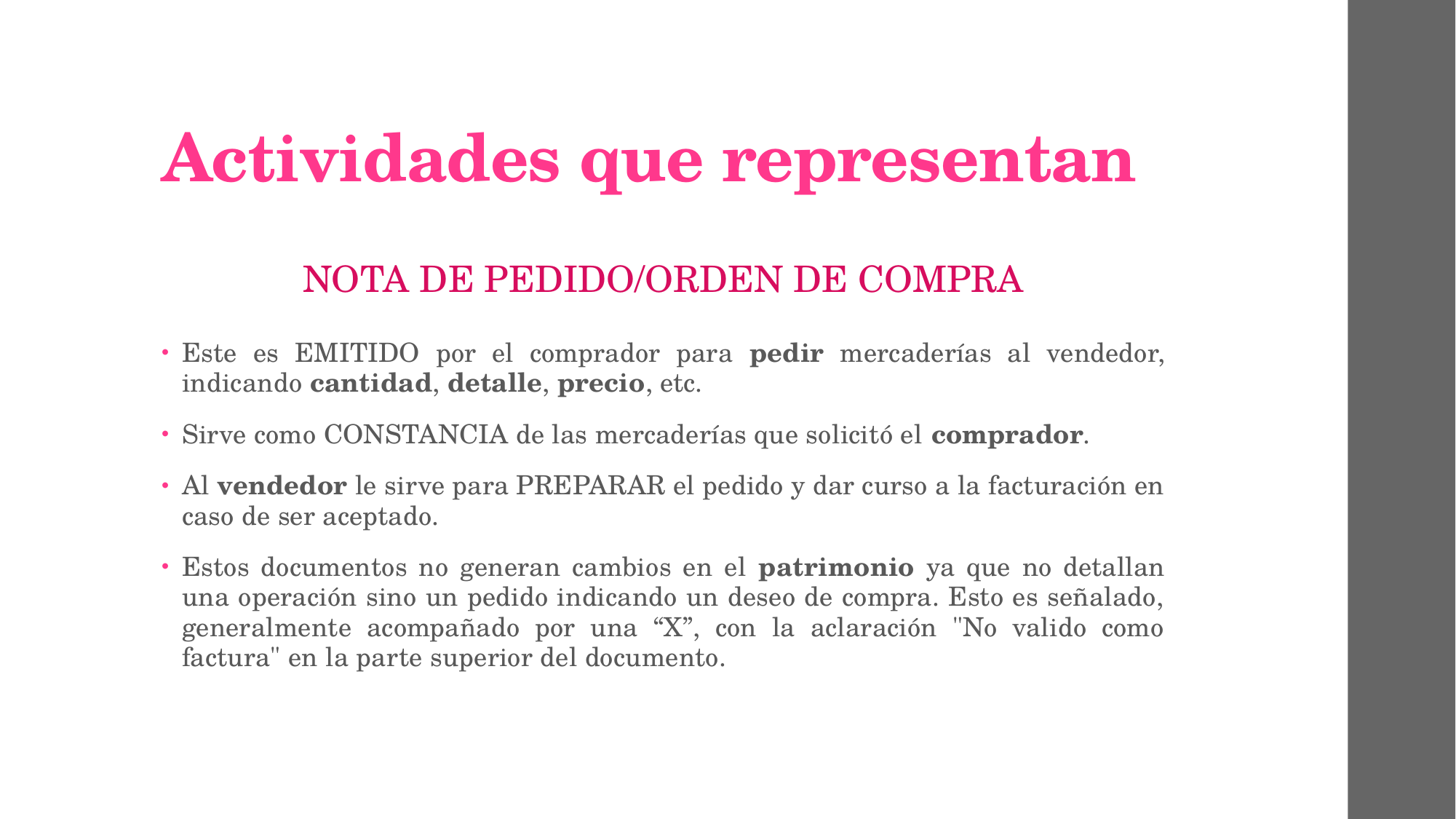

# Actividades que representan
NOTA DE PEDIDO/ORDEN DE COMPRA
Este es EMITIDO por el comprador para pedir mercaderías al vendedor, indicando cantidad, detalle, precio, etc.
Sirve como CONSTANCIA de las mercaderías que solicitó el comprador.
Al vendedor le sirve para PREPARAR el pedido y dar curso a la facturación en caso de ser aceptado.
Estos documentos no generan cambios en el patrimonio ya que no detallan una operación sino un pedido indicando un deseo de compra. Esto es señalado, generalmente acompañado por una “X”, con la aclaración "No valido como factura" en la parte superior del documento.